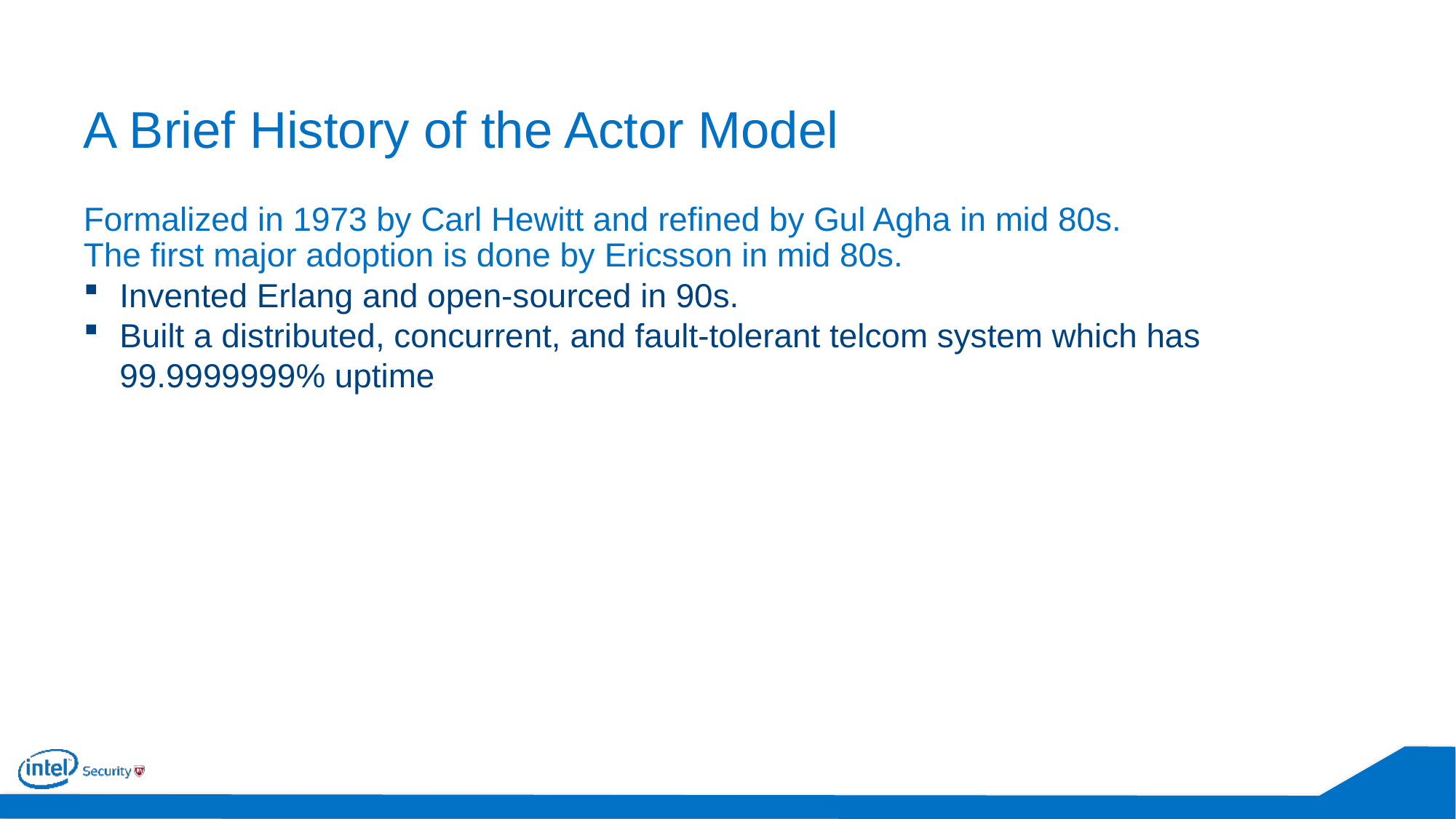

# A Brief History of the Actor Model
Formalized in 1973 by Carl Hewitt and refined by Gul Agha in mid 80s.
The first major adoption is done by Ericsson in mid 80s.
Invented Erlang and open-sourced in 90s.
Built a distributed, concurrent, and fault-tolerant telcom system which has 99.9999999% uptime